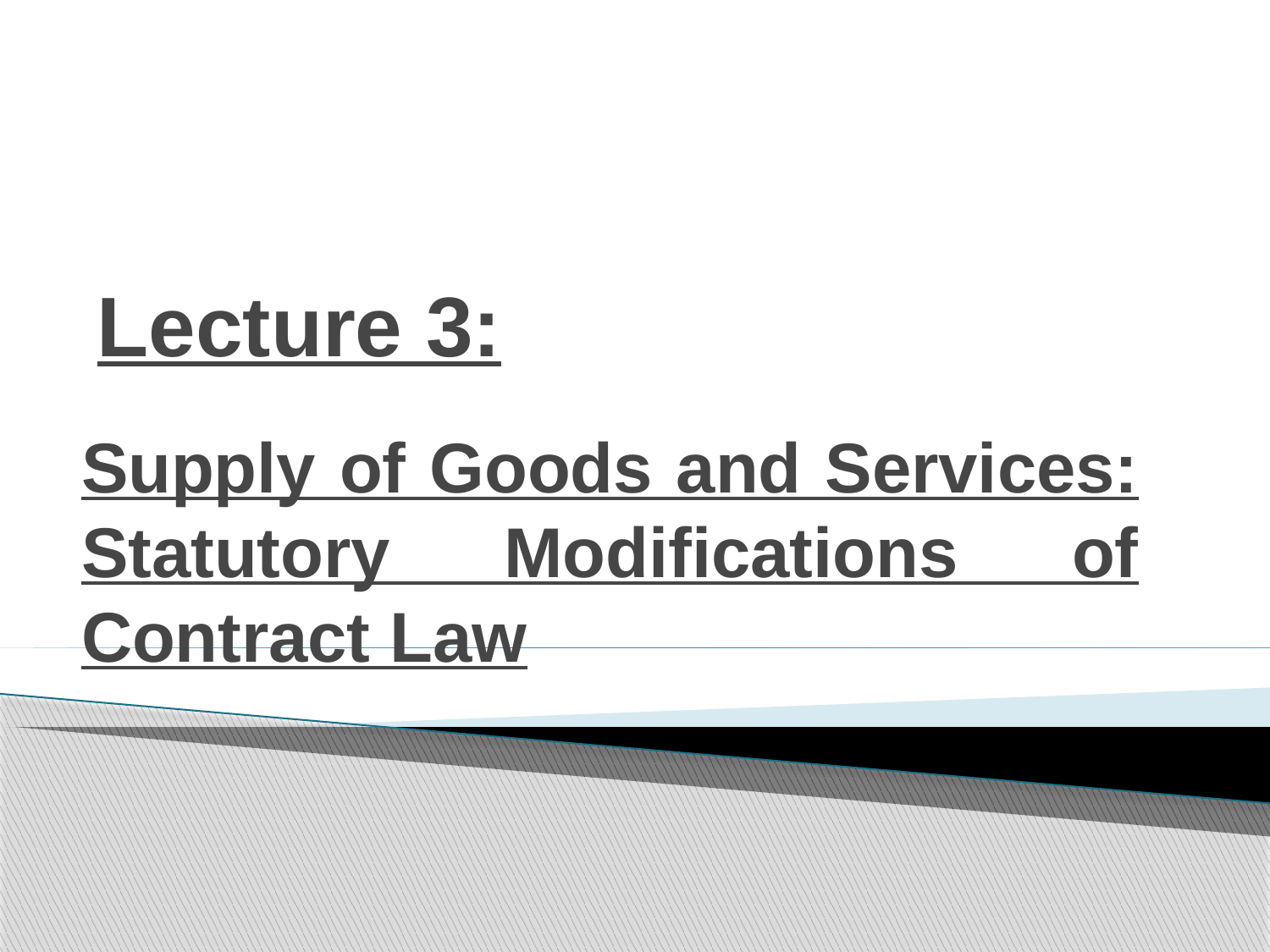

# Lecture 3:
Supply of Goods and Services: Statutory Modifications of Contract Law